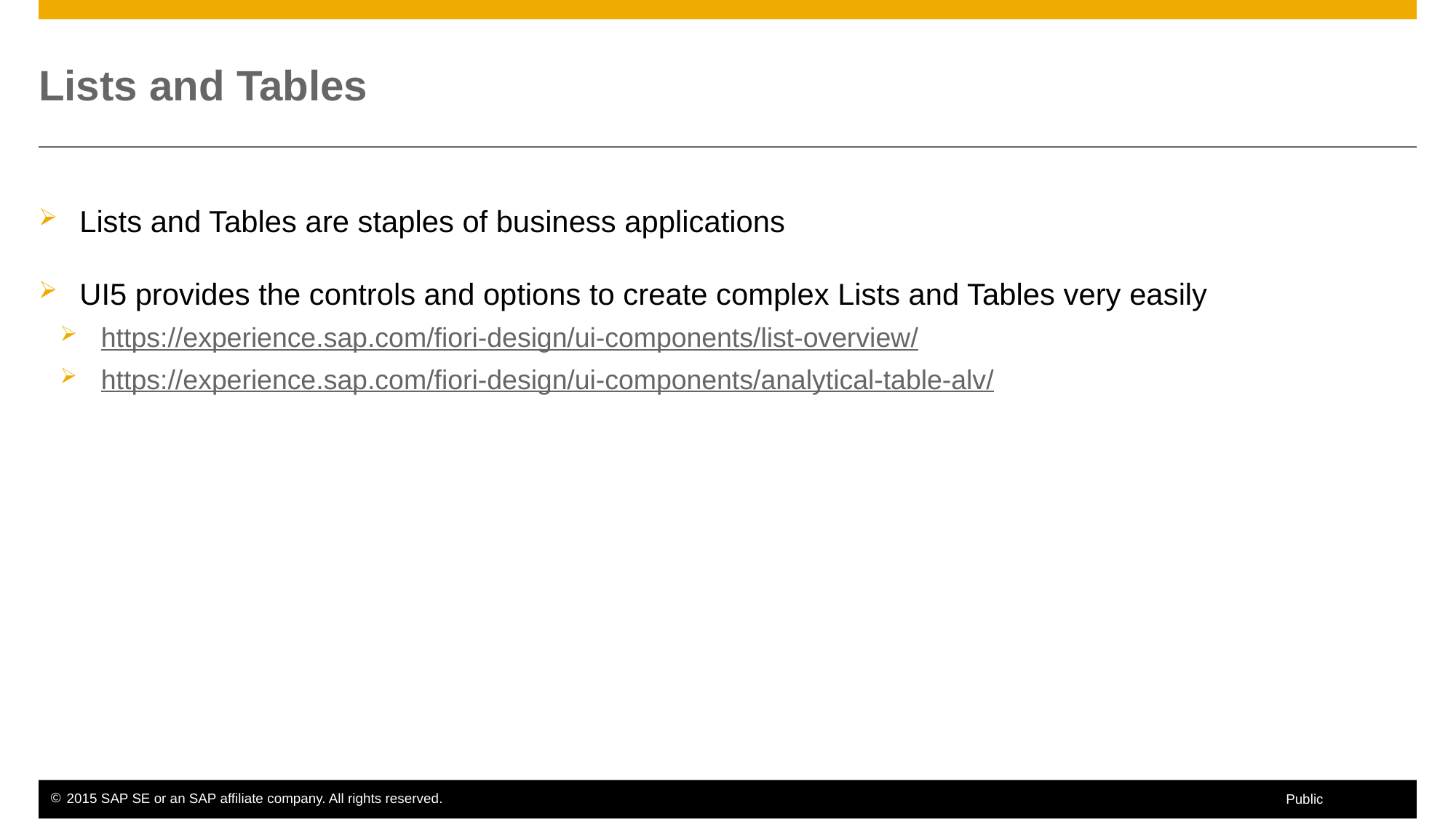

# Lists and Tables
Lists and Tables are staples of business applications
UI5 provides the controls and options to create complex Lists and Tables very easily
https://experience.sap.com/fiori-design/ui-components/list-overview/
https://experience.sap.com/fiori-design/ui-components/analytical-table-alv/